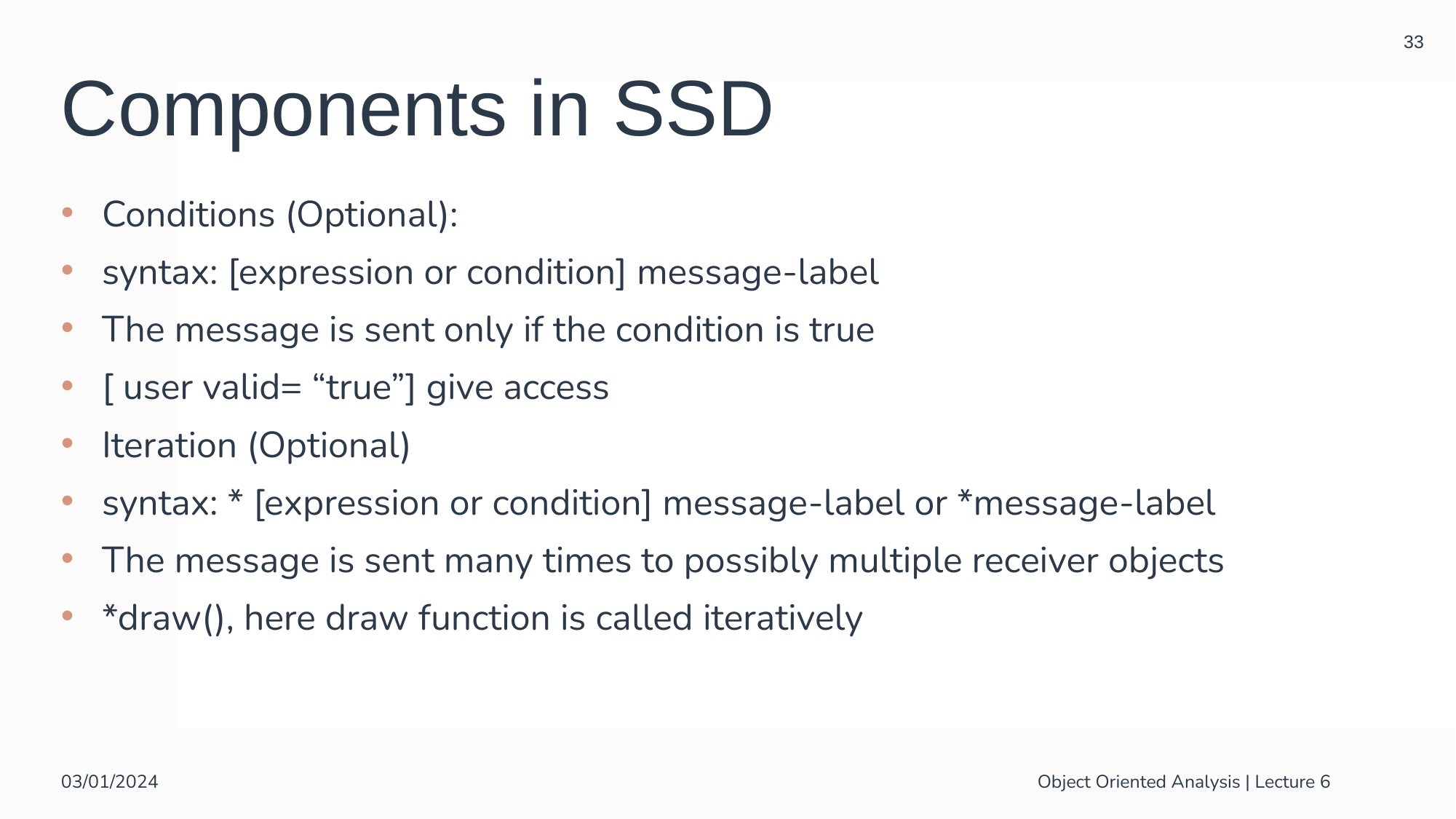

33
# Components in SSD
Conditions (Optional):
syntax: [expression or condition] message-label
The message is sent only if the condition is true
[ user valid= “true”] give access
Iteration (Optional)
syntax: * [expression or condition] message-label or *message-label
The message is sent many times to possibly multiple receiver objects
*draw(), here draw function is called iteratively
03/01/2024
Object Oriented Analysis | Lecture 6